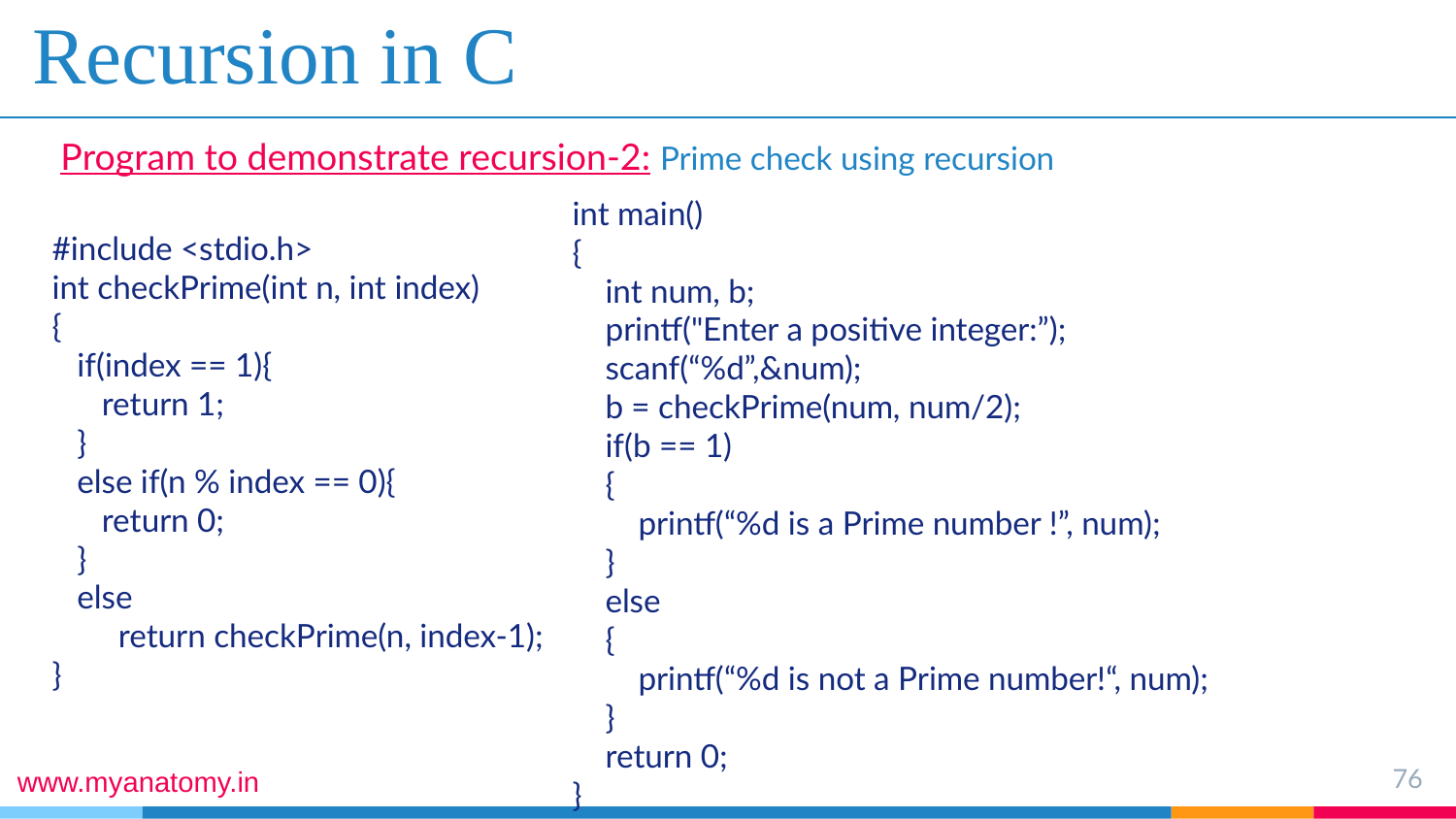

# Recursion in C
Program to demonstrate recursion-2: Prime check using recursion
int main()
{
    int num, b;
    printf("Enter a positive integer:”);
    scanf(“%d”,&num);
    b = checkPrime(num, num/2);
    if(b == 1)
    {
        printf(“%d is a Prime number !”, num);
    }
    else
    {
        printf(“%d is not a Prime number!“, num);
    }
    return 0;
}
#include <stdio.h>
int checkPrime(int n, int index)
{
   if(index == 1){
      return 1;
   }
   else if(n % index == 0){
      return 0;
   }
   else
        return checkPrime(n, index-1);
}
76
www.myanatomy.in